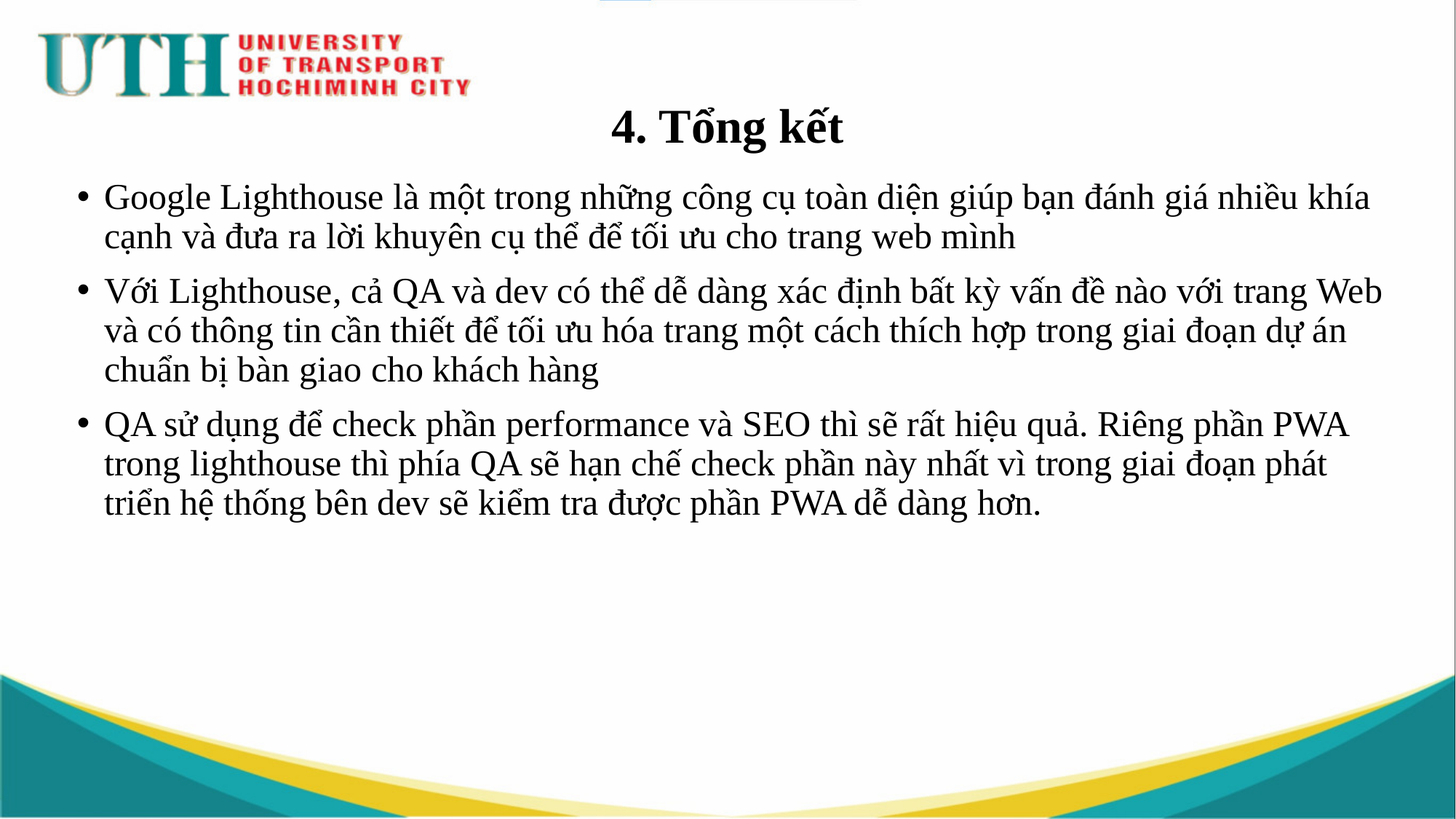

# 4. Tổng kết
Google Lighthouse là một trong những công cụ toàn diện giúp bạn đánh giá nhiều khía cạnh và đưa ra lời khuyên cụ thể để tối ưu cho trang web mình
Với Lighthouse, cả QA và dev có thể dễ dàng xác định bất kỳ vấn đề nào với trang Web và có thông tin cần thiết để tối ưu hóa trang một cách thích hợp trong giai đoạn dự án chuẩn bị bàn giao cho khách hàng
QA sử dụng để check phần performance và SEO thì sẽ rất hiệu quả. Riêng phần PWA trong lighthouse thì phía QA sẽ hạn chế check phần này nhất vì trong giai đoạn phát triển hệ thống bên dev sẽ kiểm tra được phần PWA dễ dàng hơn.

13